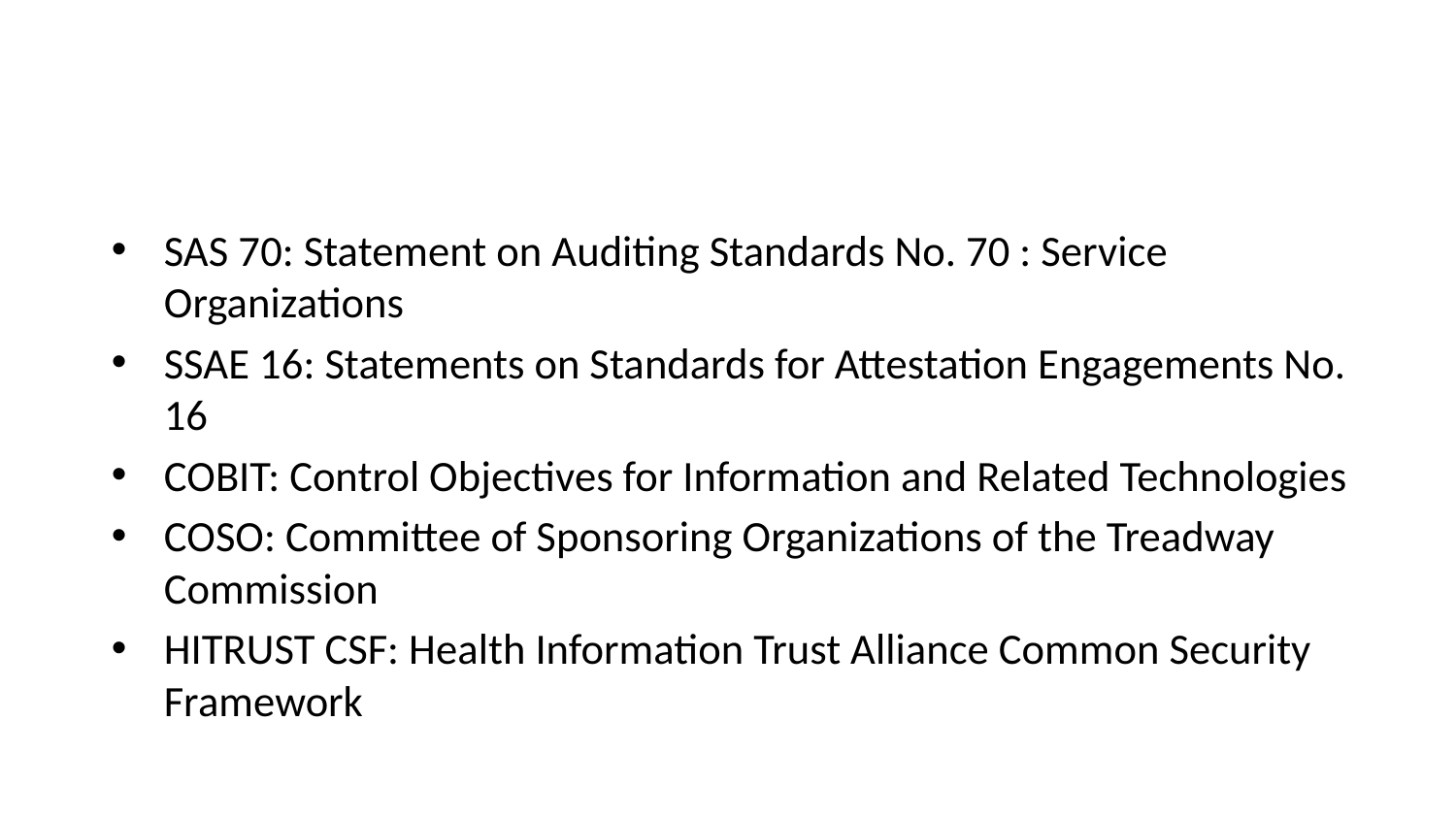

#
SAS 70: Statement on Auditing Standards No. 70 : Service Organizations
SSAE 16: Statements on Standards for Attestation Engagements No. 16
COBIT: Control Objectives for Information and Related Technologies
COSO: Committee of Sponsoring Organizations of the Treadway Commission
HITRUST CSF: Health Information Trust Alliance Common Security Framework